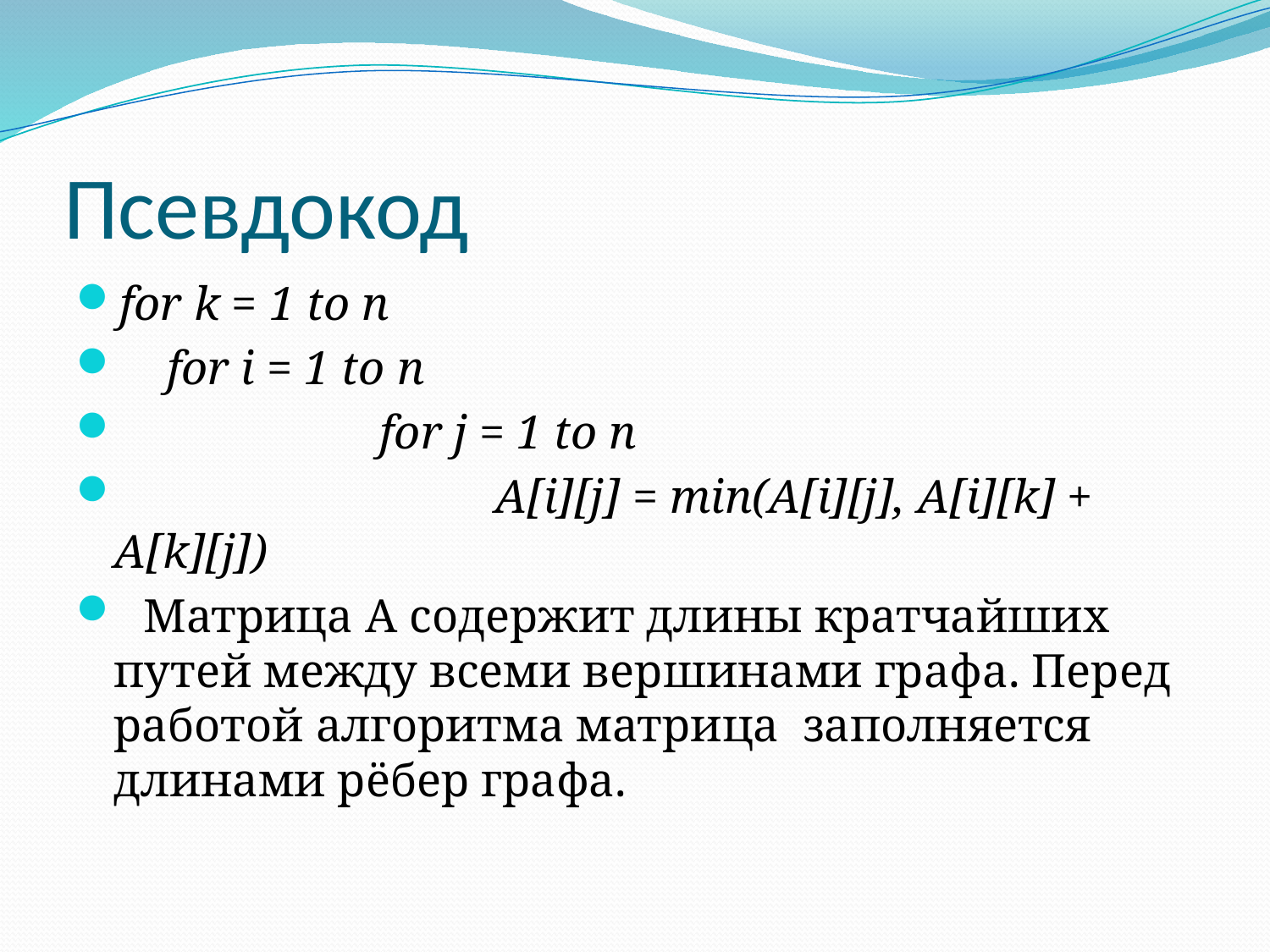

# Псевдокод
for k = 1 to n
    for i = 1 to n
   		 for j = 1 to n
   		 	A[i][j] = min(A[i][j], A[i][k] + A[k][j])
  Матрица A содержит длины кратчайших путей между всеми вершинами графа. Перед работой алгоритма матрица  заполняется длинами рёбер графа.